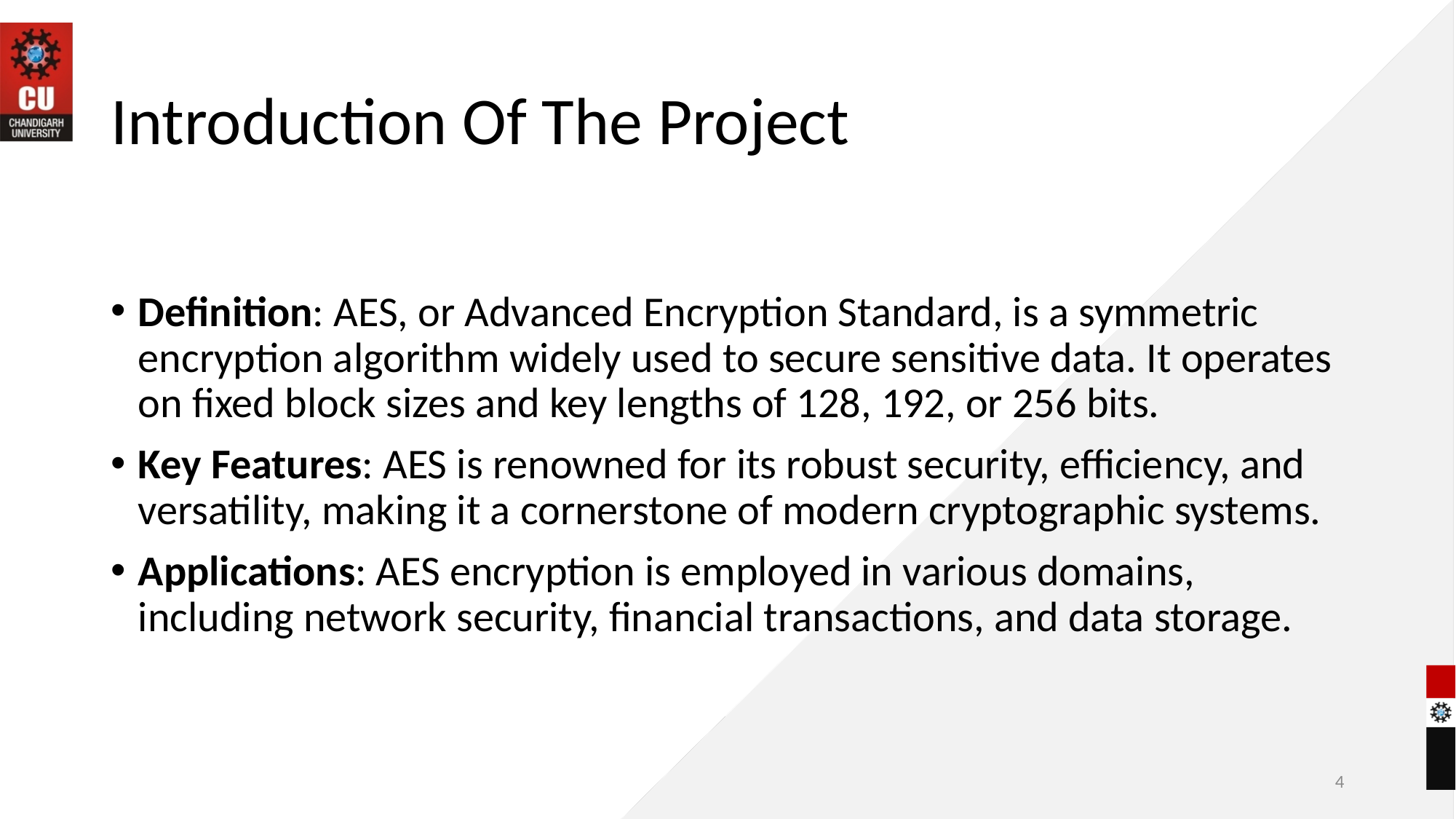

# Introduction Of The Project

Definition: AES, or Advanced Encryption Standard, is a symmetric encryption algorithm widely used to secure sensitive data. It operates on fixed block sizes and key lengths of 128, 192, or 256 bits.
Key Features: AES is renowned for its robust security, efficiency, and versatility, making it a cornerstone of modern cryptographic systems.
Applications: AES encryption is employed in various domains, including network security, financial transactions, and data storage.

4